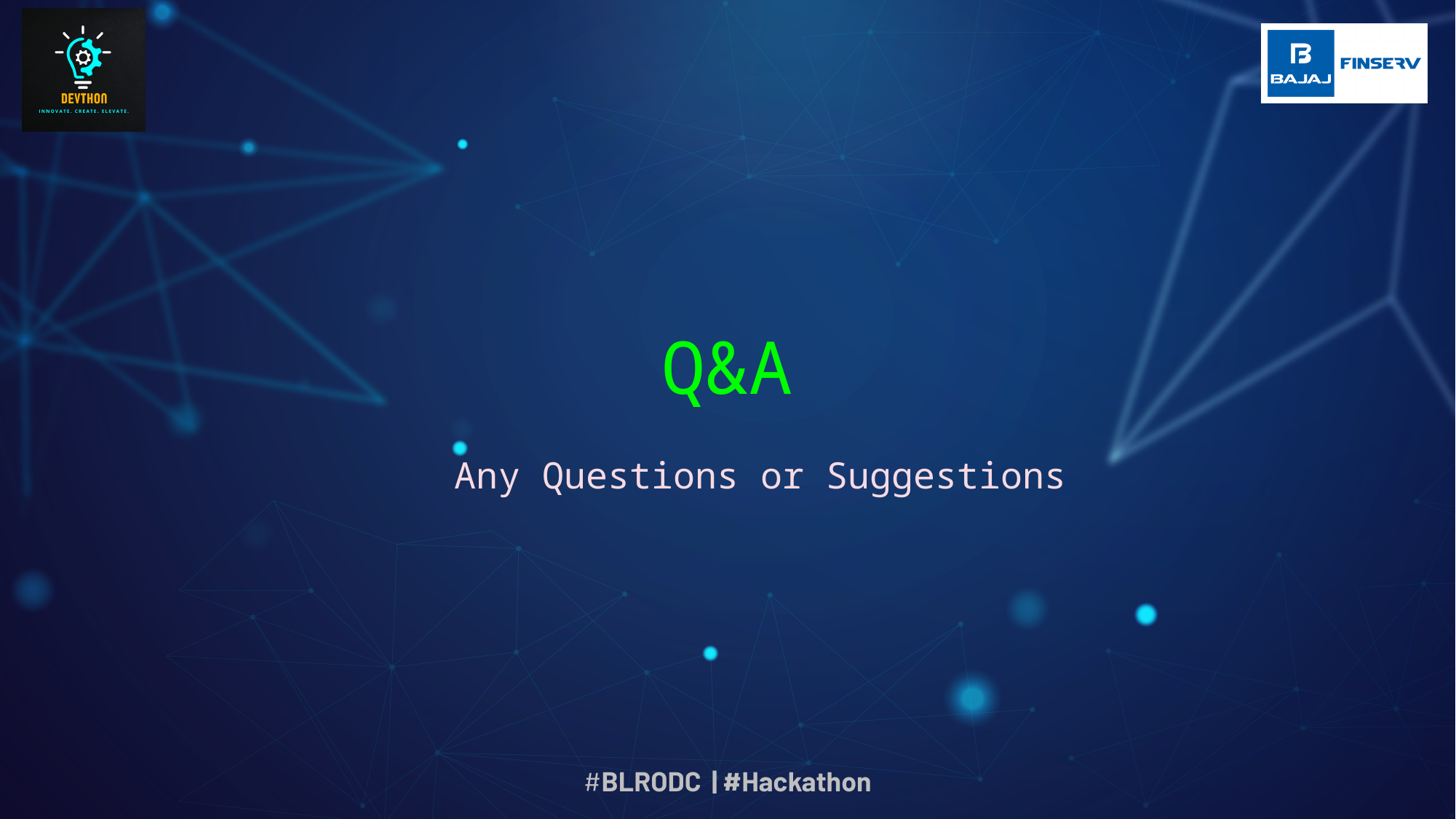

Q&A

   Any Questions or Suggestions
#BLRODC  | #Hackathon